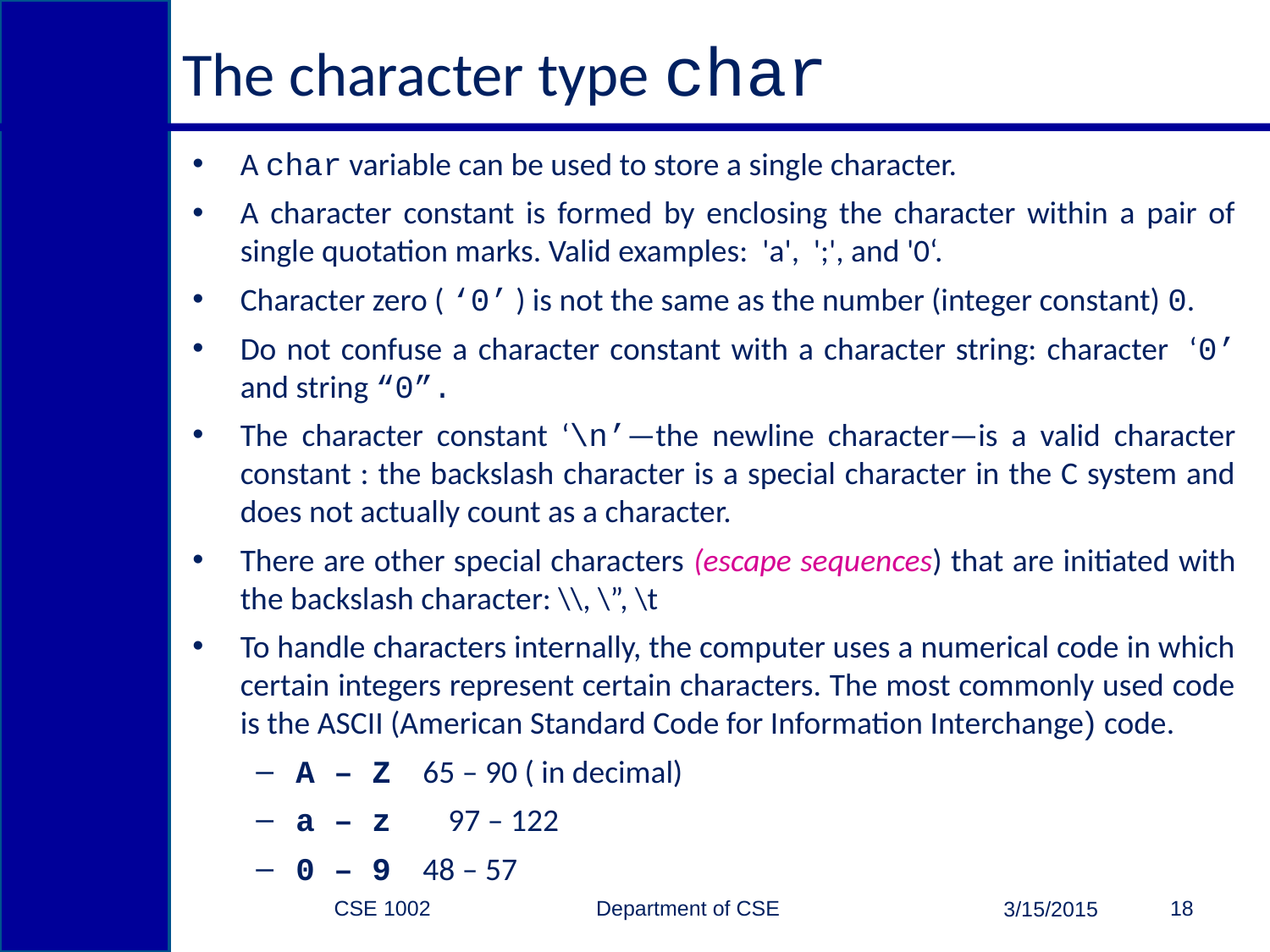

# The character type char
A char variable can be used to store a single character.
A character constant is formed by enclosing the character within a pair of single quotation marks. Valid examples:  'a',  ';', and '0‘.
Character zero ( ‘0’ ) is not the same as the number (integer constant) 0.
Do not confuse a character constant with a character string: character  ‘0’ and string “0”.
The character constant ‘\n’—the newline character—is a valid character constant : the backslash character is a special character in the C system and does not actually count as a character.
There are other special characters (escape sequences) that are initiated with the backslash character: \\, \”, \t
To handle characters internally, the computer uses a numerical code in which certain integers represent certain characters. The most commonly used code is the ASCII (American Standard Code for Information Interchange) code.
A – Z	65 – 90 ( in decimal)
a – z   97 – 122
0 – 9 	48 – 57
CSE 1002                            Department of CSE
18
3/15/2015